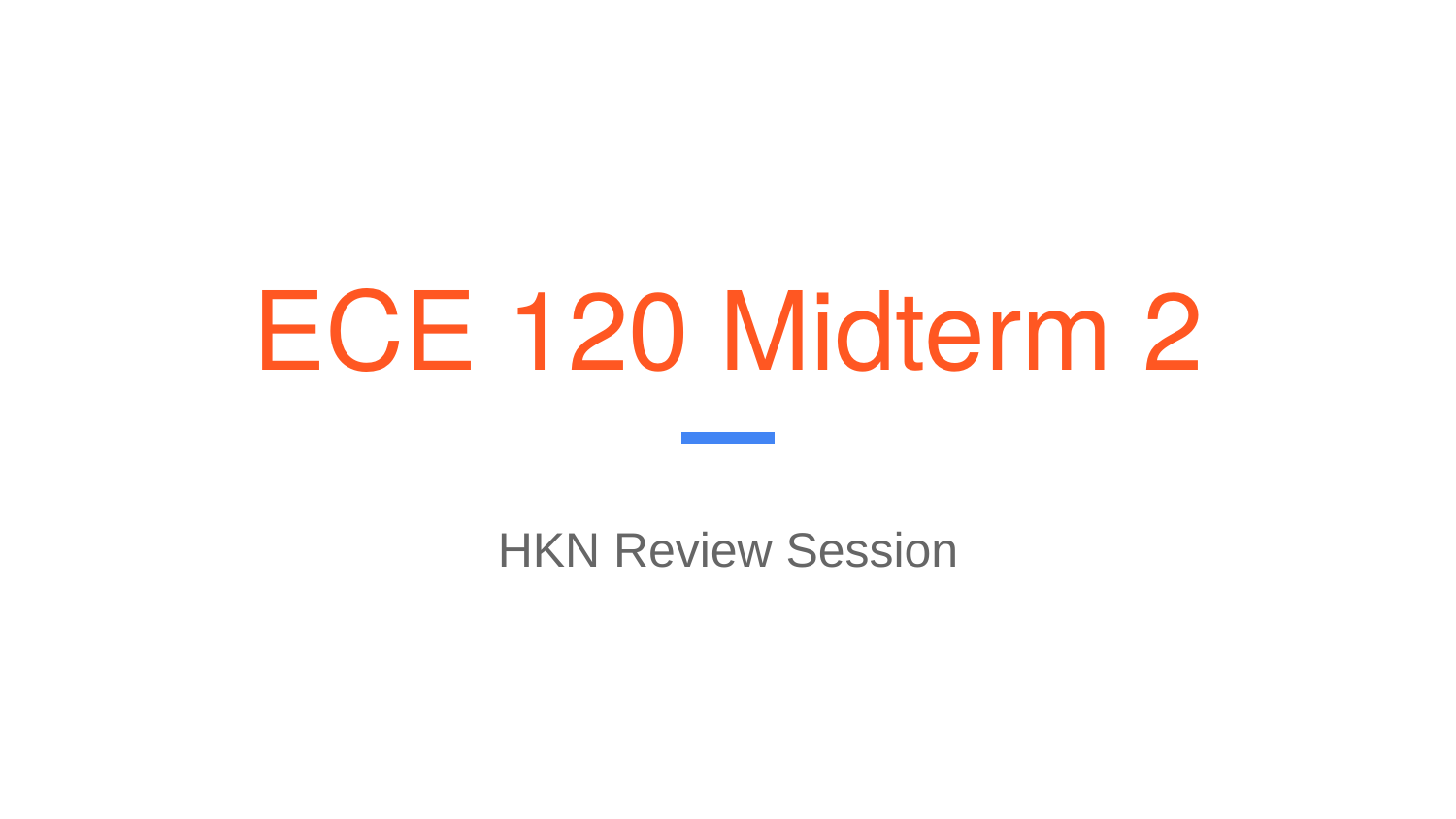

# ECE 120 Midterm 2
HKN Review Session